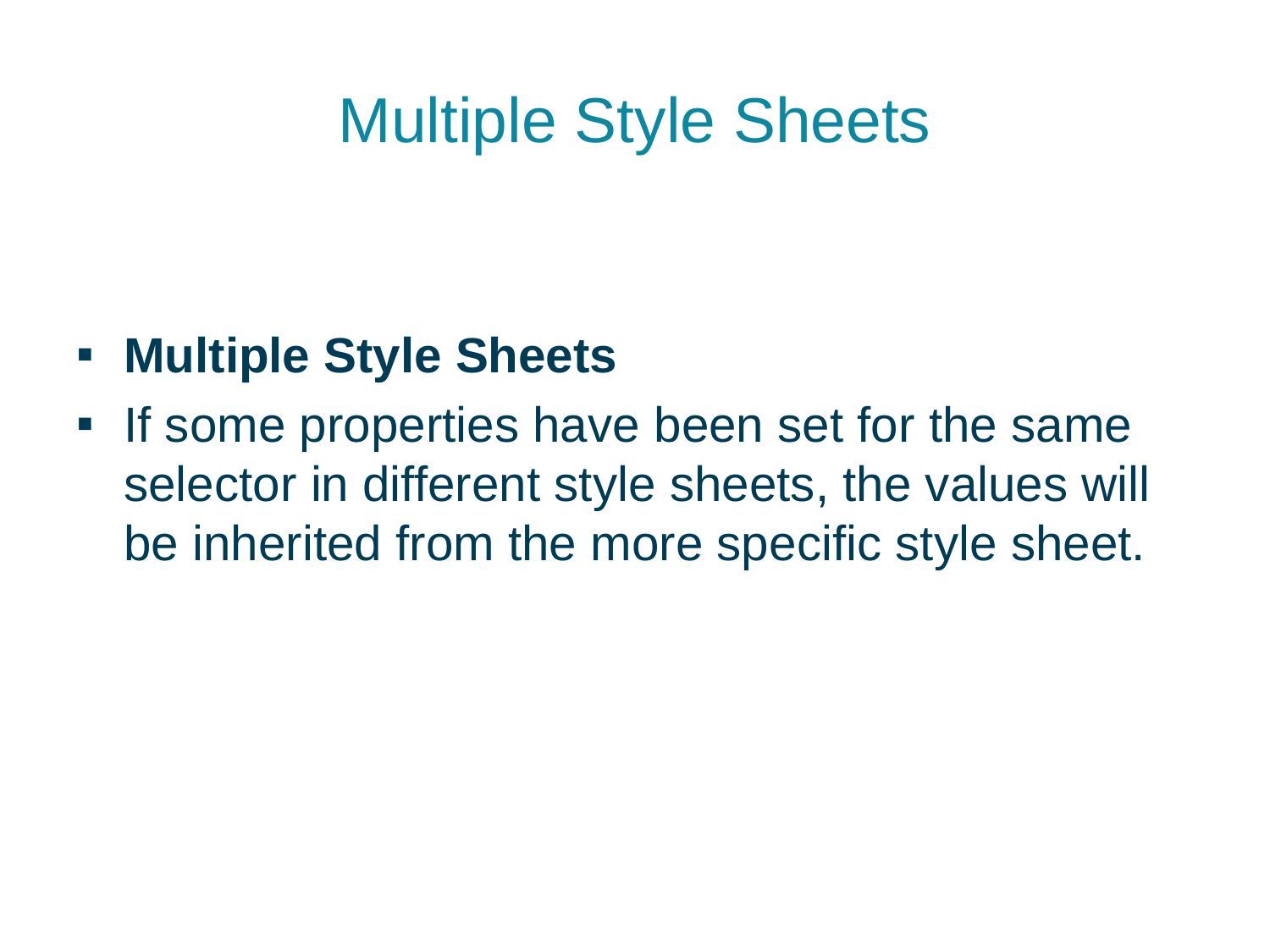

# Multiple Style Sheets
Multiple Style Sheets
If some properties have been set for the same selector in different style sheets, the values will be inherited from the more specific style sheet.